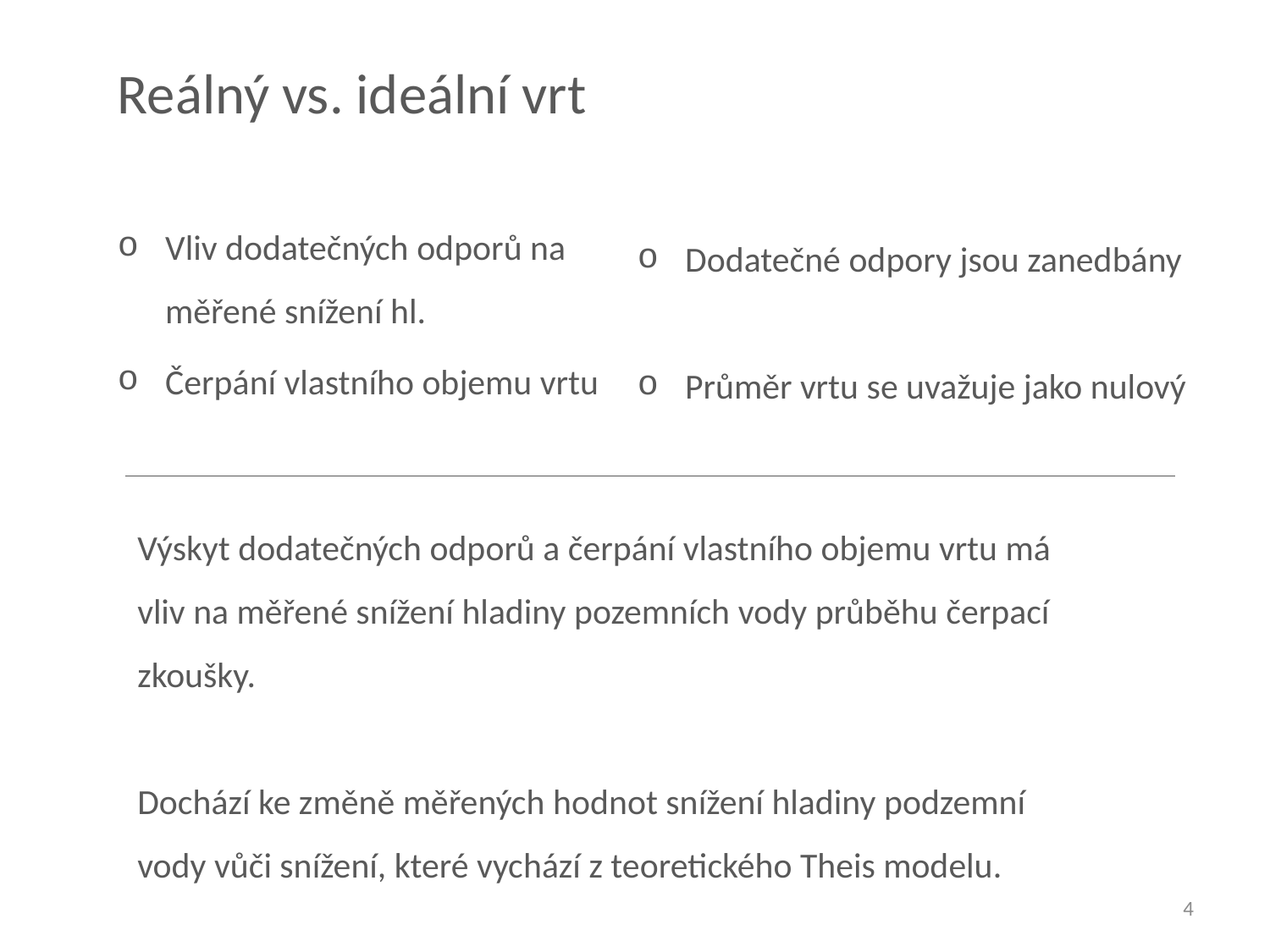

# Reálný vs. ideální vrt

Dodatečné odpory jsou zanedbány

Průměr vrtu se uvažuje jako nulový

Vliv dodatečných odporů na měřené snížení hl.
Čerpání vlastního objemu vrtu

Výskyt dodatečných odporů a čerpání vlastního objemu vrtu má vliv na měřené snížení hladiny pozemních vody průběhu čerpací zkoušky.

Dochází ke změně měřených hodnot snížení hladiny podzemní vody vůči snížení, které vychází z teoretického Theis modelu.
4